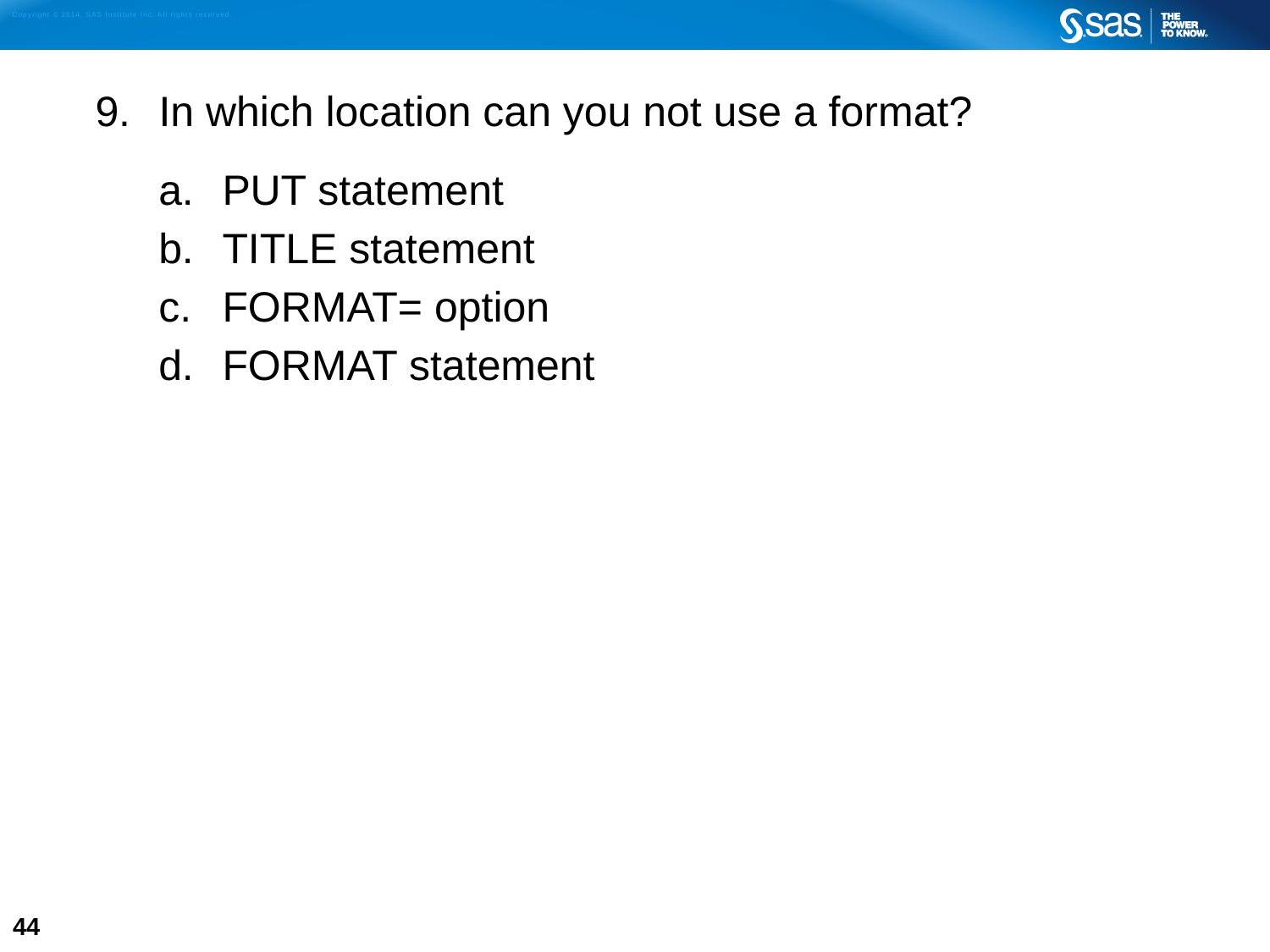

In which location can you not use a format?

PUT statement
TITLE statement
FORMAT= option
FORMAT statement